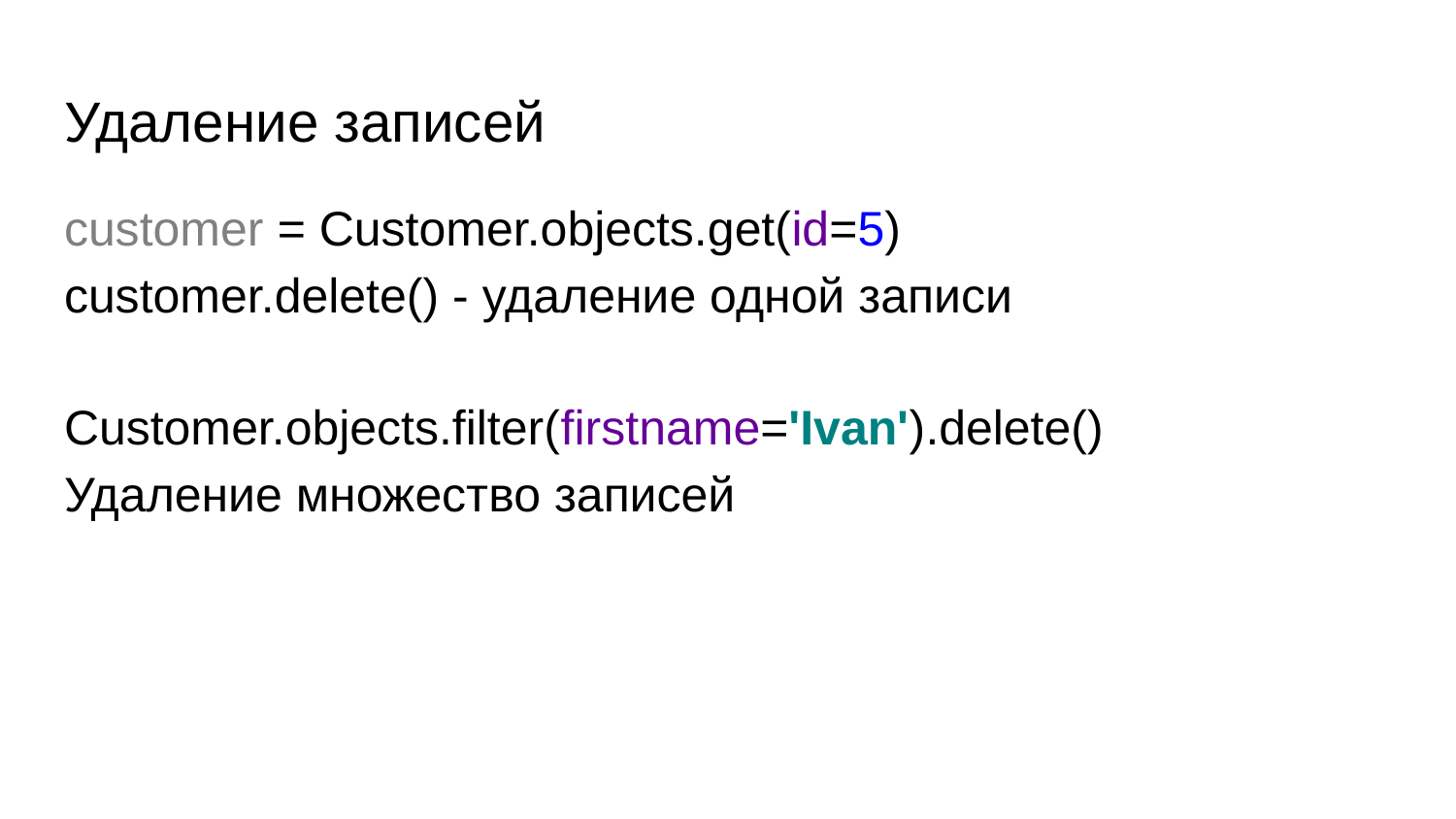

# Удаление записей
customer = Customer.objects.get(id=5)
customer.delete() - удаление одной записи

Customer.objects.filter(firstname='Ivan').delete()
Удаление множество записей